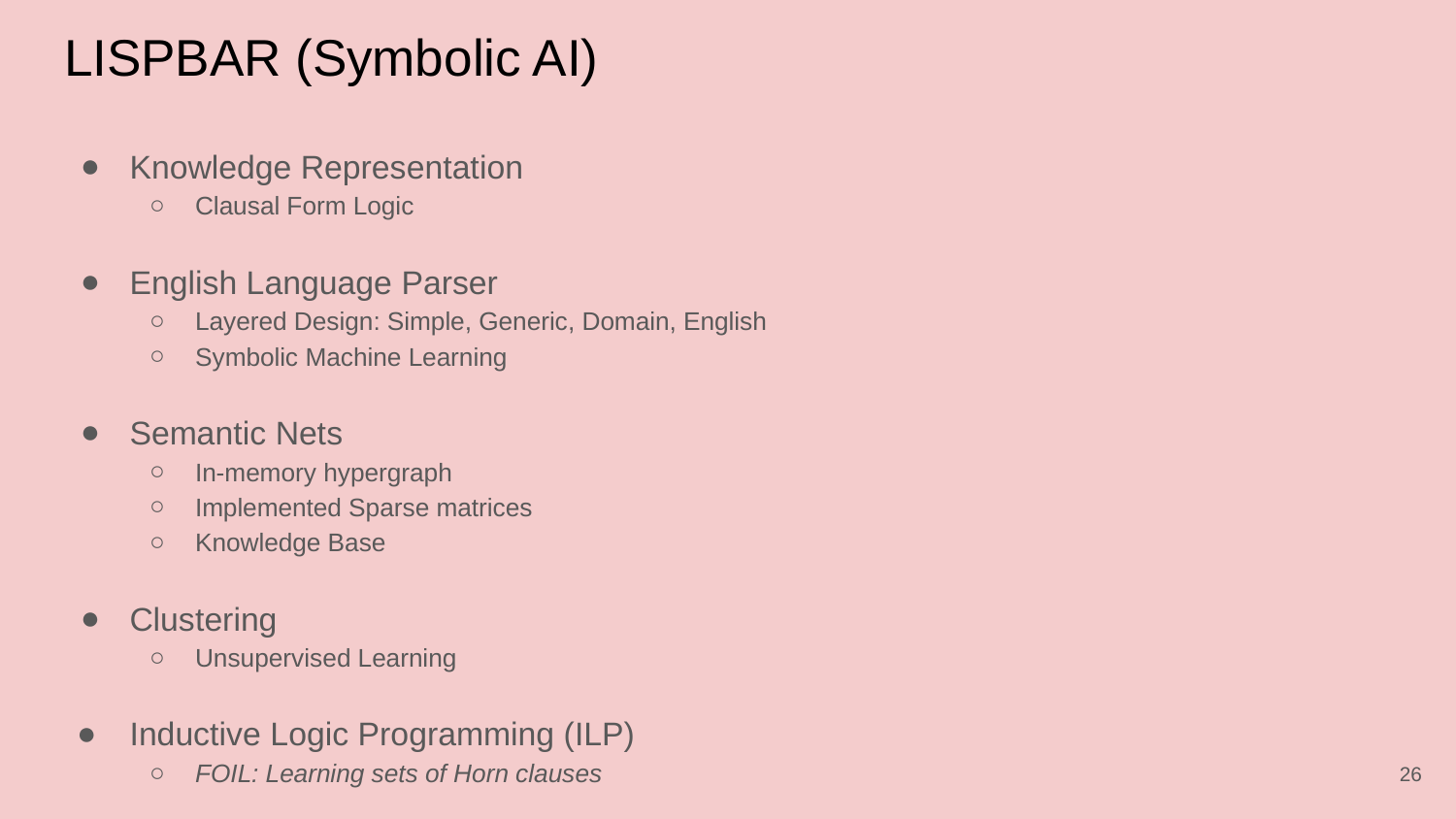

# LISPBAR (Symbolic AI)
Knowledge Representation
Clausal Form Logic
English Language Parser
Layered Design: Simple, Generic, Domain, English
Symbolic Machine Learning
Semantic Nets
In-memory hypergraph
Implemented Sparse matrices
Knowledge Base
Clustering
Unsupervised Learning
Inductive Logic Programming (ILP)
FOIL: Learning sets of Horn clauses
26